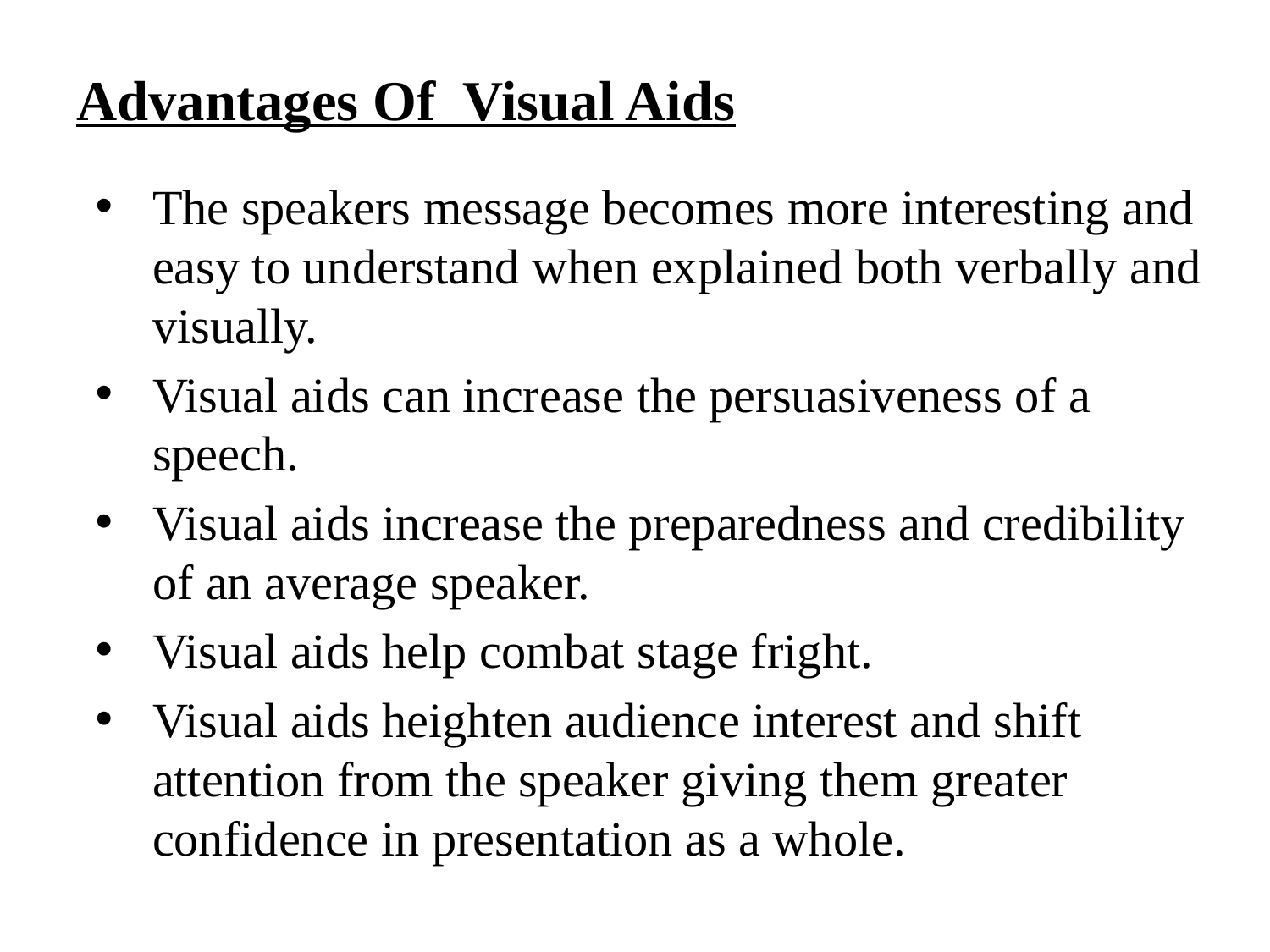

# Advantages Of  Visual Aids
The speakers message becomes more interesting and easy to understand when explained both verbally and visually.
Visual aids can increase the persuasiveness of a speech.
Visual aids increase the preparedness and credibility of an average speaker.
Visual aids help combat stage fright.
Visual aids heighten audience interest and shift attention from the speaker giving them greater confidence in presentation as a whole.